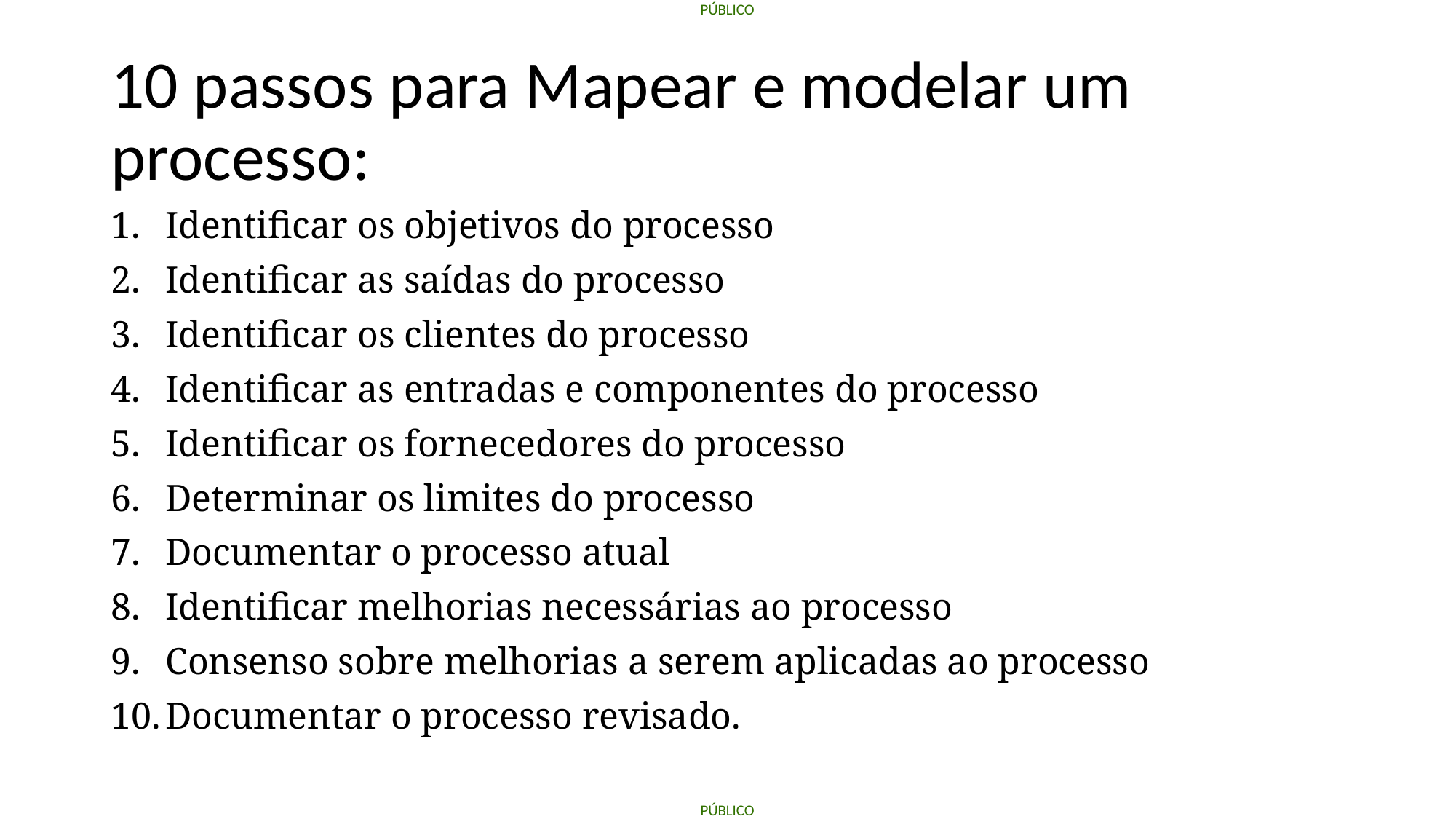

# 10 passos para Mapear e modelar um processo:
Identificar os objetivos do processo
Identificar as saídas do processo
Identificar os clientes do processo
Identificar as entradas e componentes do processo
Identificar os fornecedores do processo
Determinar os limites do processo
Documentar o processo atual
Identificar melhorias necessárias ao processo
Consenso sobre melhorias a serem aplicadas ao processo
Documentar o processo revisado.